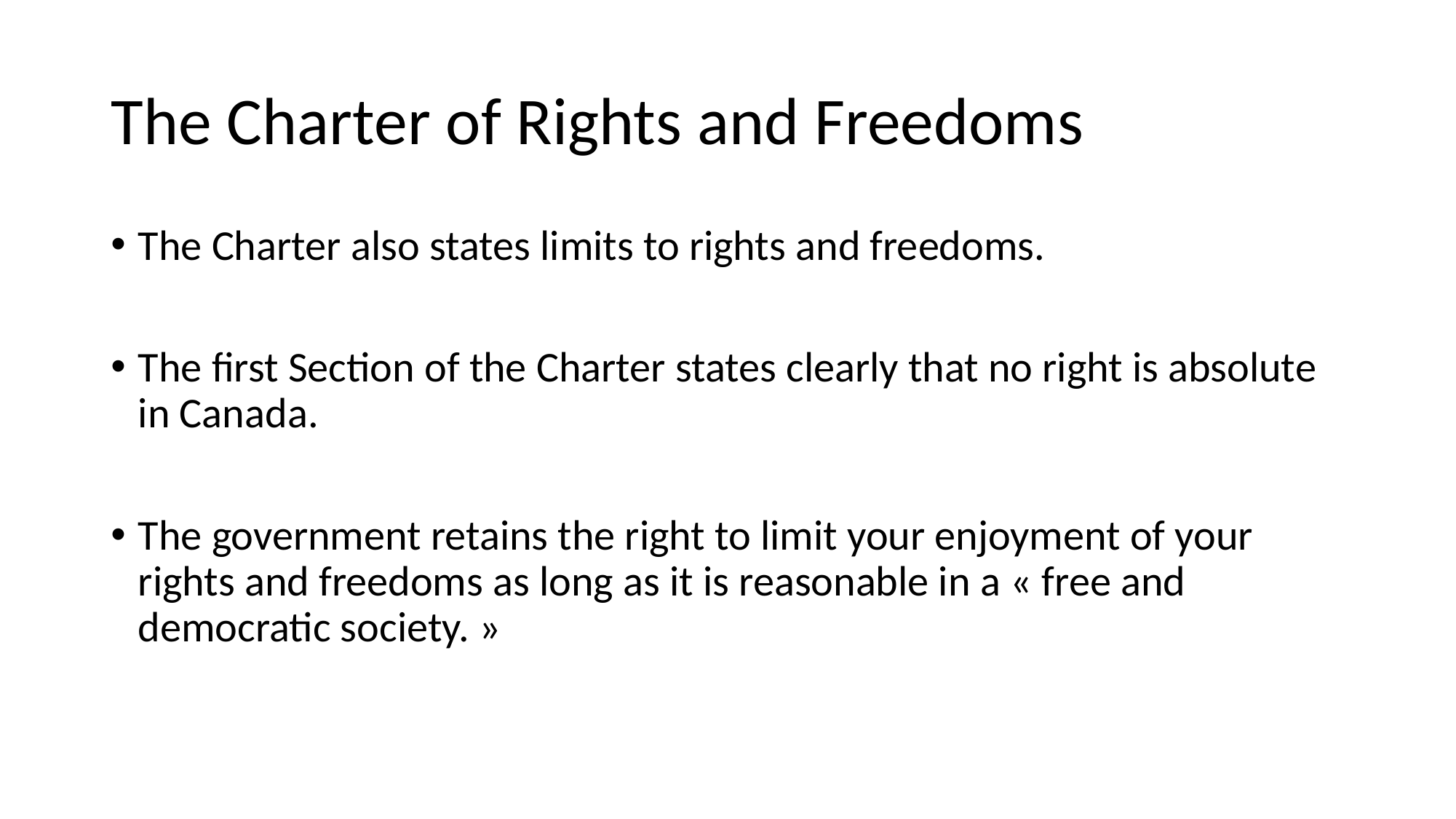

# The Charter of Rights and Freedoms
The Charter also states limits to rights and freedoms.

The first Section of the Charter states clearly that no right is absolute in Canada.

The government retains the right to limit your enjoyment of your rights and freedoms as long as it is reasonable in a « free and democratic society. »